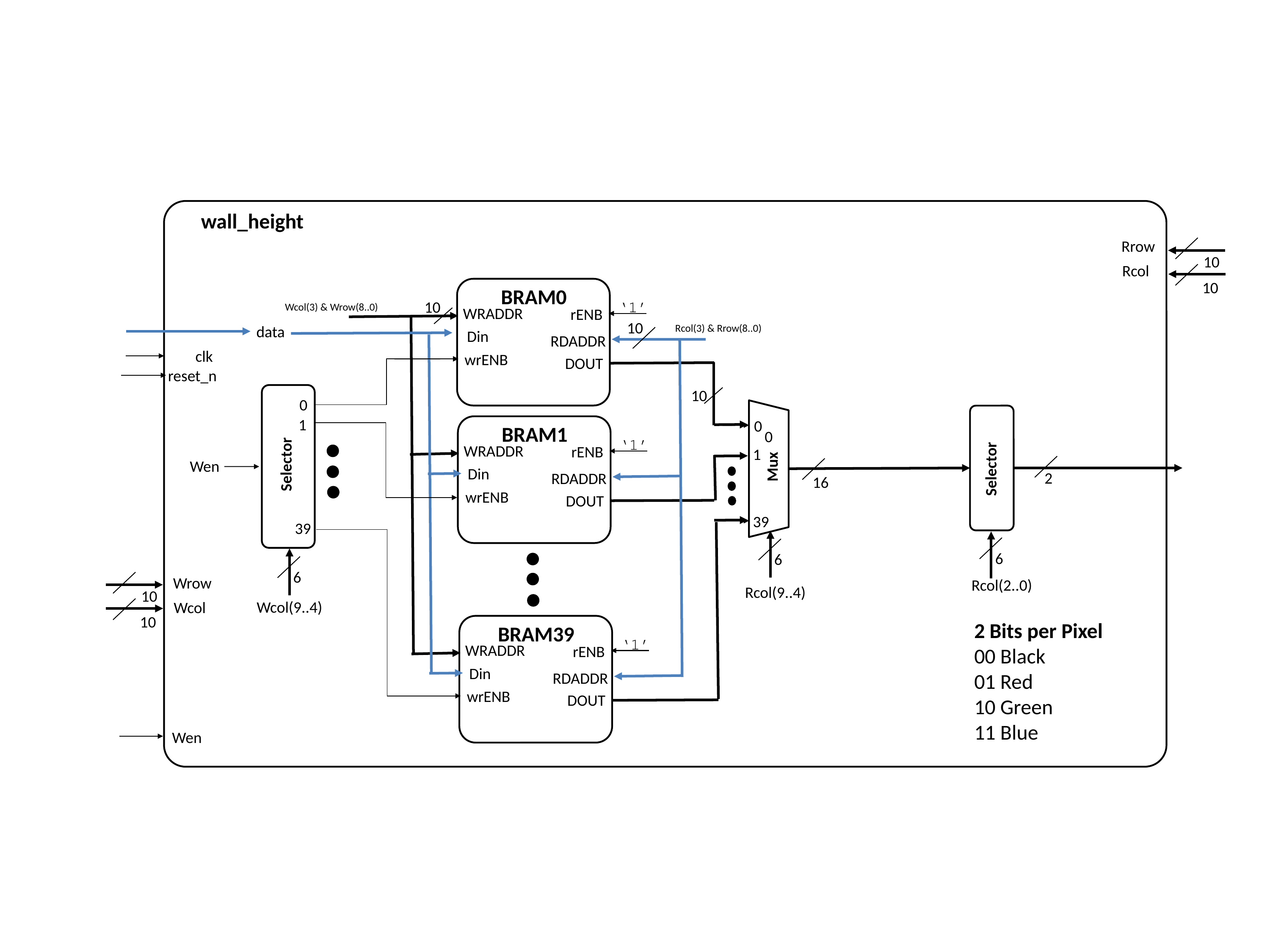

Anti-Scroll Text Box

Anti-Scroll Text Box

wall_height
Rrow
10
Rcol
10

BRAM0
‘1’
10
Wcol(3) & Wrow(8..0)
WRADDR
 rENB
10
Rcol(3) & Rrow(8..0)
data
Din
 RDADDR
clk
wrENB
DOUT
reset_n
10
0
1
0

BRAM1
0
‘1’
WRADDR
 rENB

1

Selector
Wen
Mux
Selector
Din
2
 RDADDR

16
wrENB

DOUT
39
39
6
6

6
Wrow
Rcol(2..0)

Rcol(9..4)
10
Wcol(9..4)
Wcol

10
2 Bits per Pixel
00 Black
01 Red
10 Green
11 Blue

BRAM39
‘1’
WRADDR
 rENB
Din
 RDADDR
wrENB
DOUT
Wen